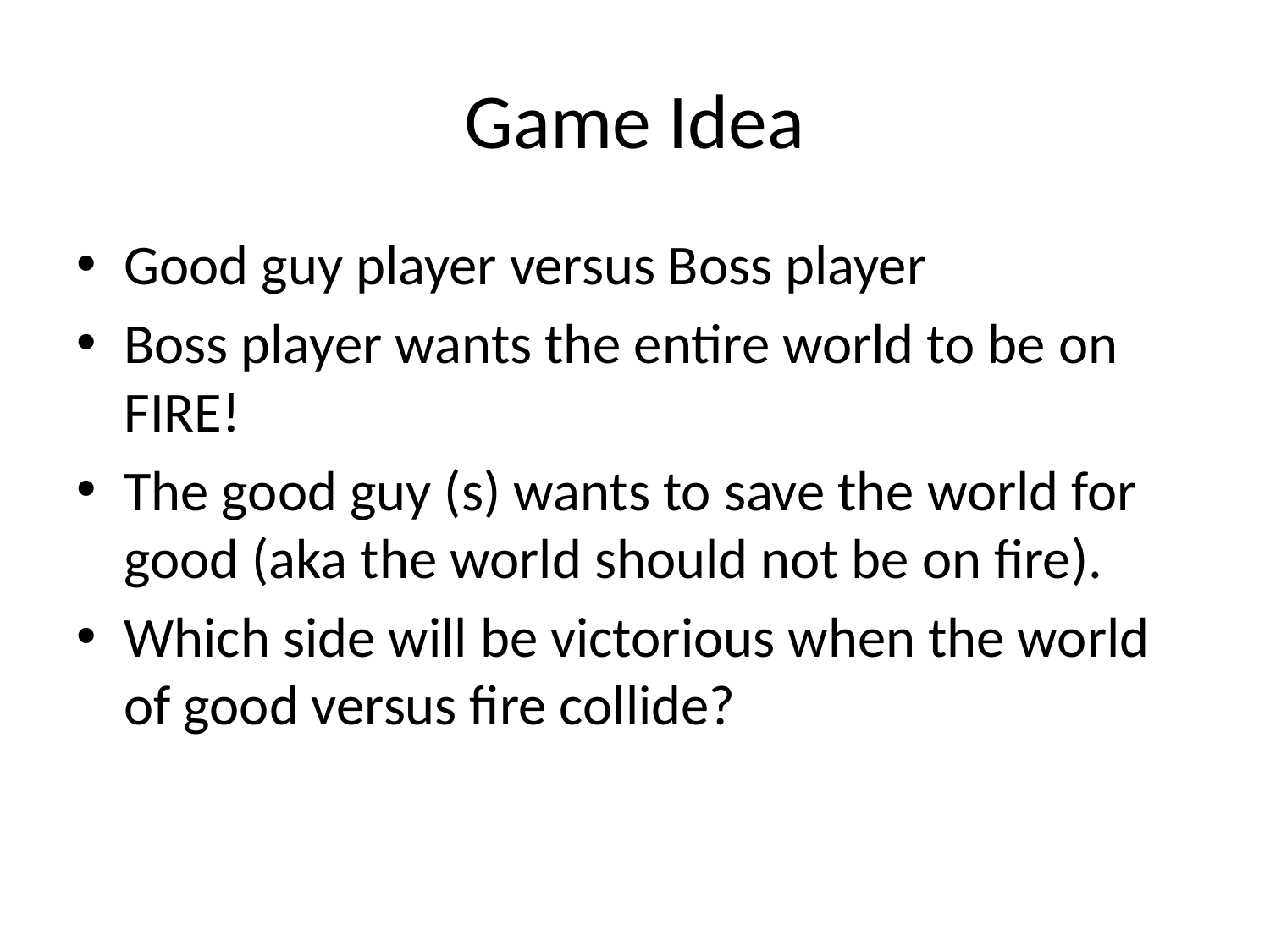

# Game Idea
Good guy player versus Boss player
Boss player wants the entire world to be on FIRE!
The good guy (s) wants to save the world for good (aka the world should not be on fire).
Which side will be victorious when the world of good versus fire collide?